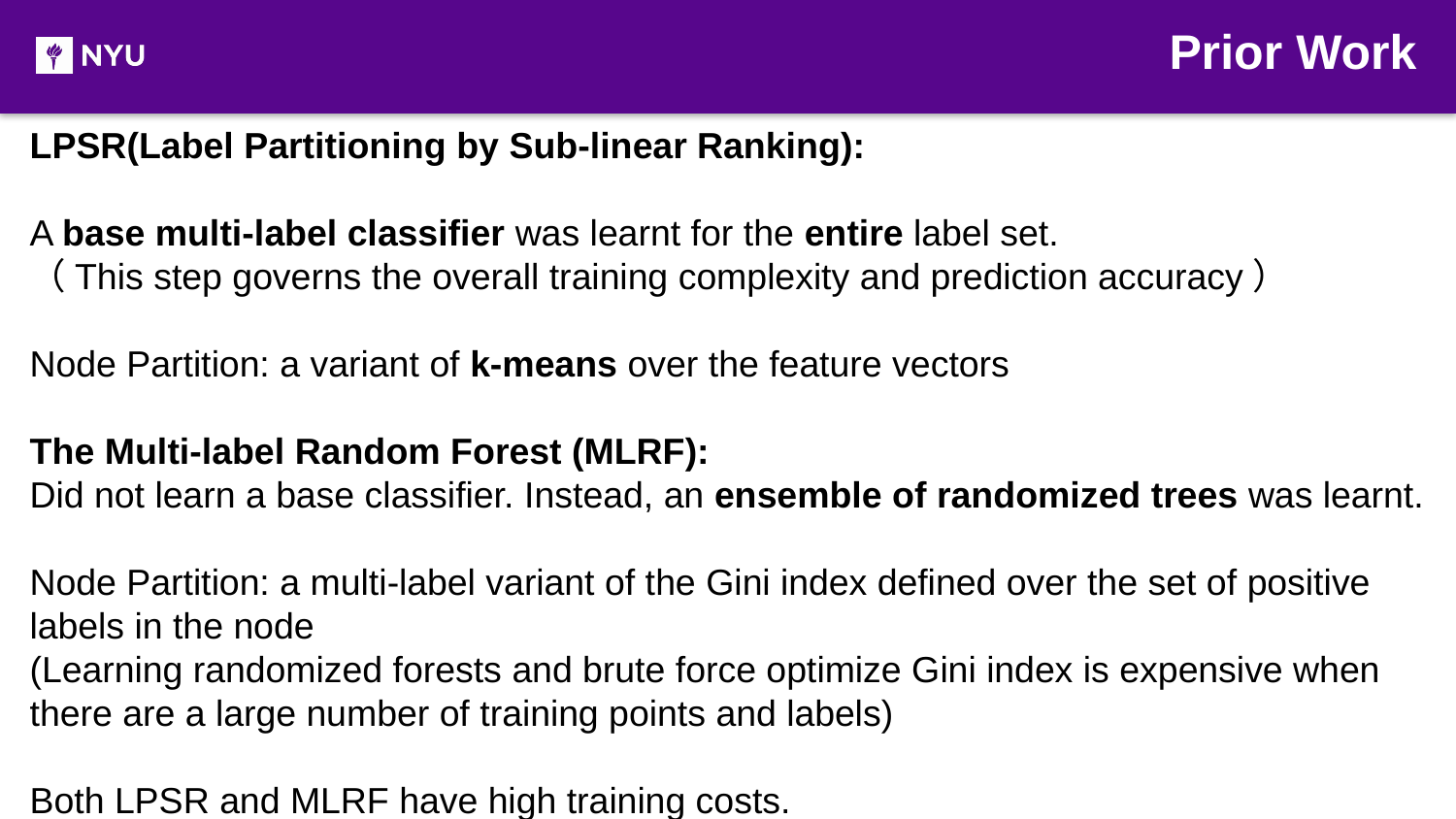

Prior Work

LPSR(Label Partitioning by Sub-linear Ranking):

A base multi-label classifier was learnt for the entire label set.
（This step governs the overall training complexity and prediction accuracy）

Node Partition: a variant of k-means over the feature vectors

The Multi-label Random Forest (MLRF):
Did not learn a base classifier. Instead, an ensemble of randomized trees was learnt.

Node Partition: a multi-label variant of the Gini index defined over the set of positive labels in the node
(Learning randomized forests and brute force optimize Gini index is expensive when there are a large number of training points and labels)

Both LPSR and MLRF have high training costs.